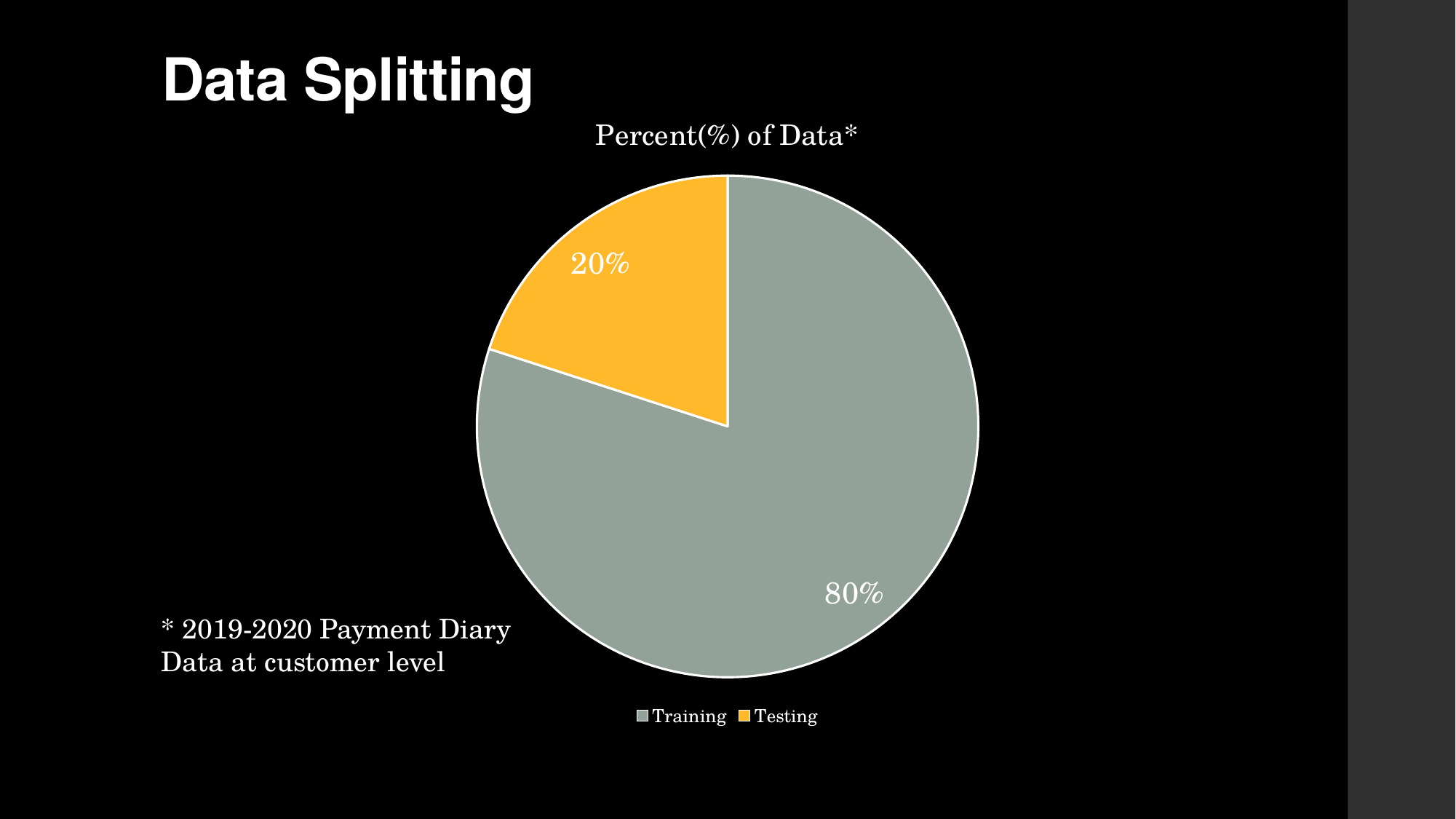

# Data Splitting

### Chart: Percent(%) of Data*

| Category | Percent(%) of Data |
|---|---|
| Training | 80.0 |
| Testing | 20.0 |
* 2019-2020 Payment Diary Data at customer level